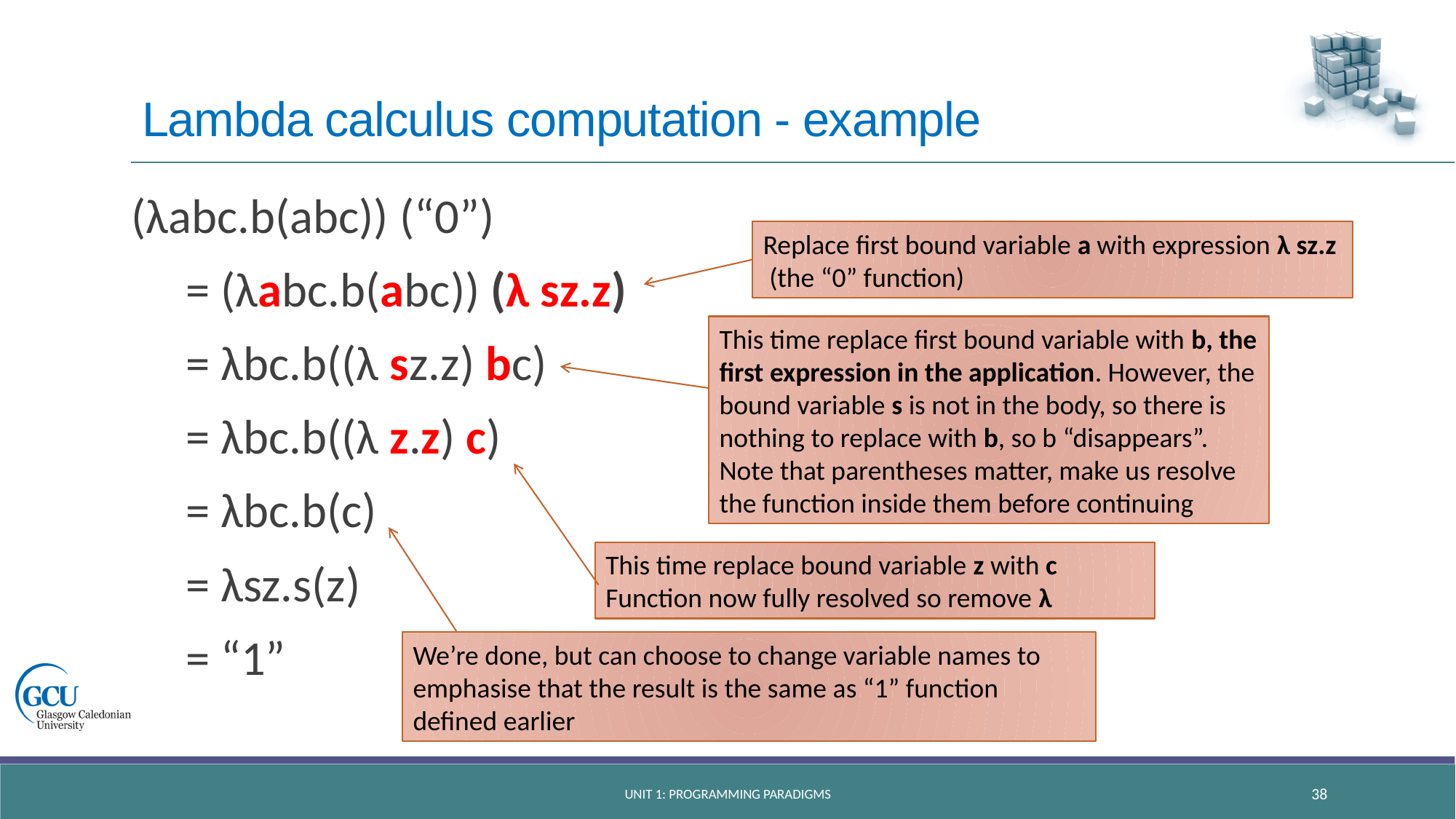

# Lambda calculus computation - example
(λabc.b(abc)) (“0”)
     = (λabc.b(abc)) (λ sz.z)
     = λbc.b((λ sz.z) bc)
     = λbc.b((λ z.z) c)
     = λbc.b(c)
     = λsz.s(z)
     = “1”

Replace first bound variable a with expression λ sz.z  (the “0” function)
This time replace first bound variable with b, the first expression in the application. However, the bound variable s is not in the body, so there is nothing to replace with b, so b “disappears”. Note that parentheses matter, make us resolve the function inside them before continuing
This time replace bound variable z with c
Function now fully resolved so remove λ
We’re done, but can choose to change variable names to emphasise that the result is the same as “1” function defined earlier
Unit 1: programming paradigms
38